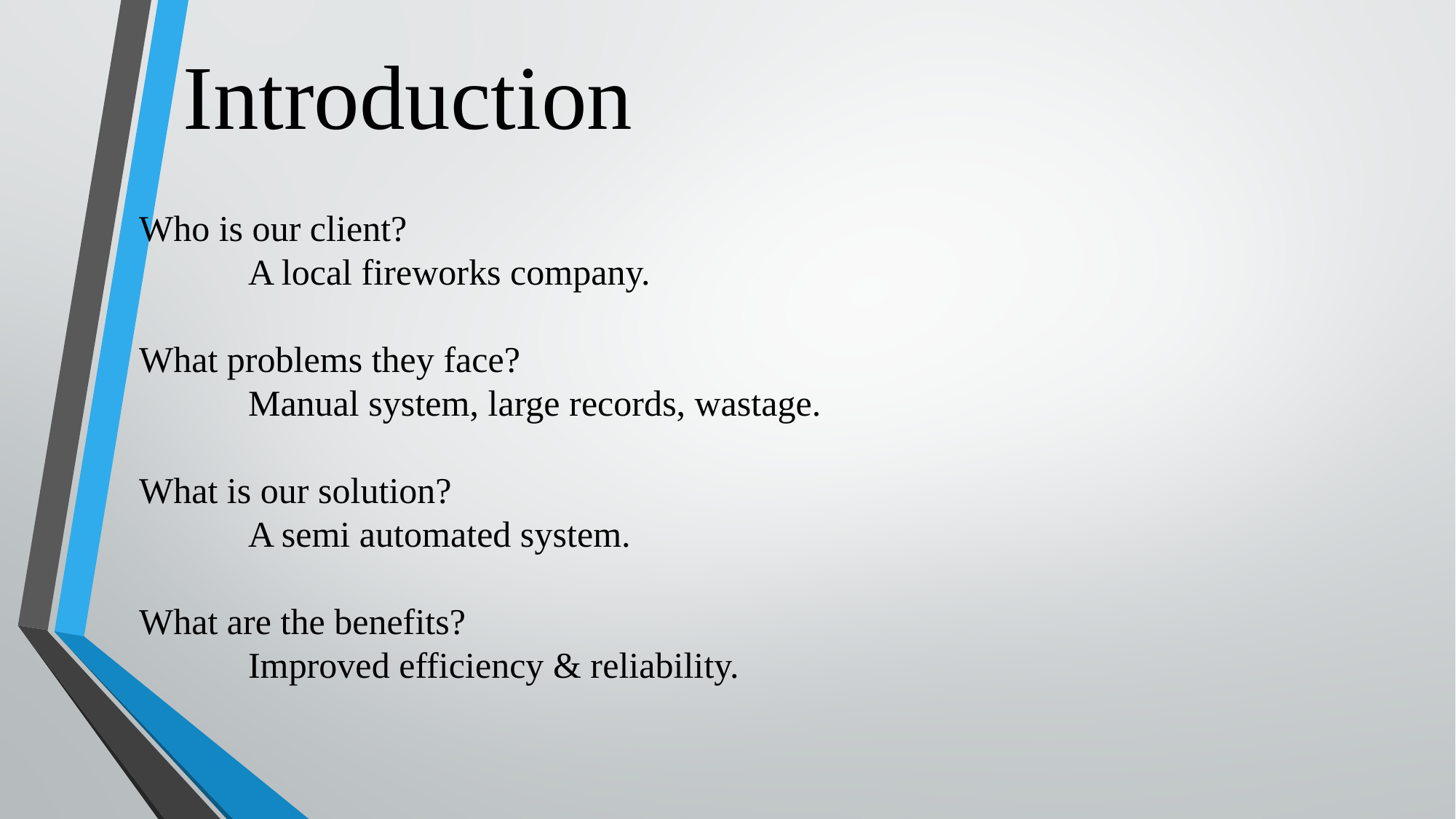

Introduction
Who is our client?
	A local fireworks company.

What problems they face?
	Manual system, large records, wastage.

What is our solution?
	A semi automated system.

What are the benefits?
	Improved efficiency & reliability.